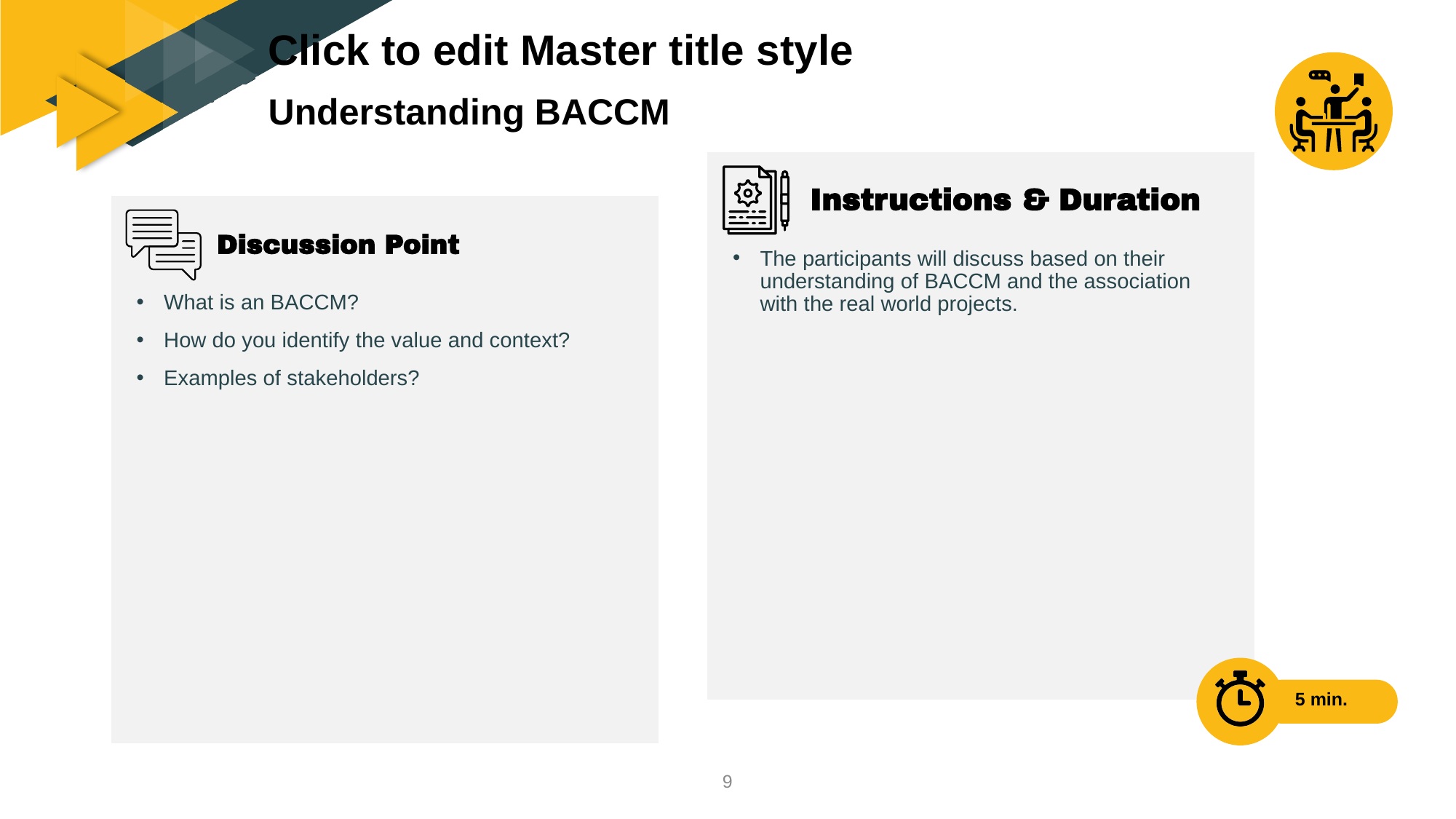

# Understanding BACCM
The participants will discuss based on their understanding of BACCM and the association with the real world projects.
What is an BACCM?
How do you identify the value and context?
Examples of stakeholders?
5 min.
9